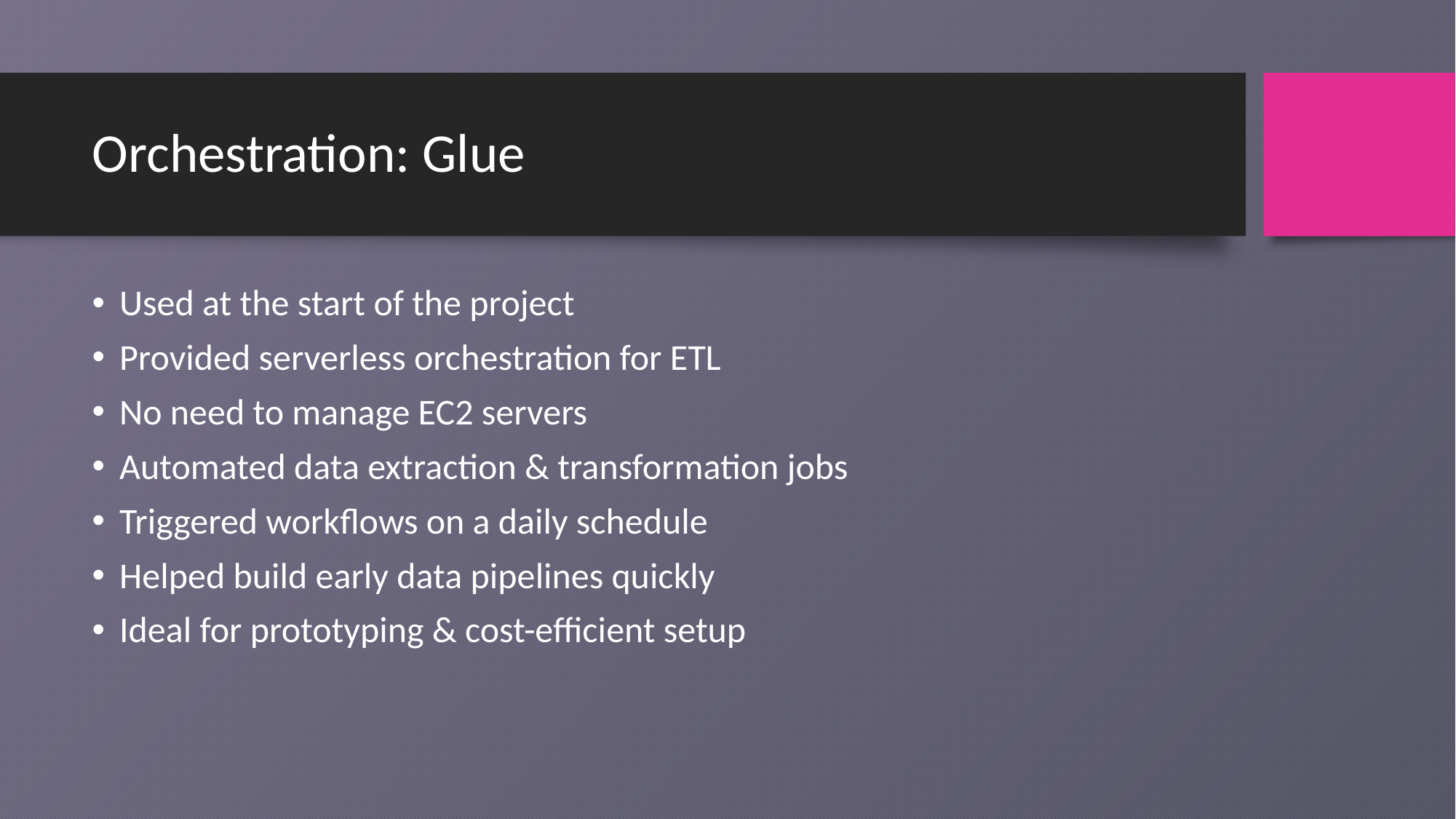

# Orchestration: Glue
Used at the start of the project
Provided serverless orchestration for ETL
No need to manage EC2 servers
Automated data extraction & transformation jobs
Triggered workflows on a daily schedule
Helped build early data pipelines quickly
Ideal for prototyping & cost-efficient setup